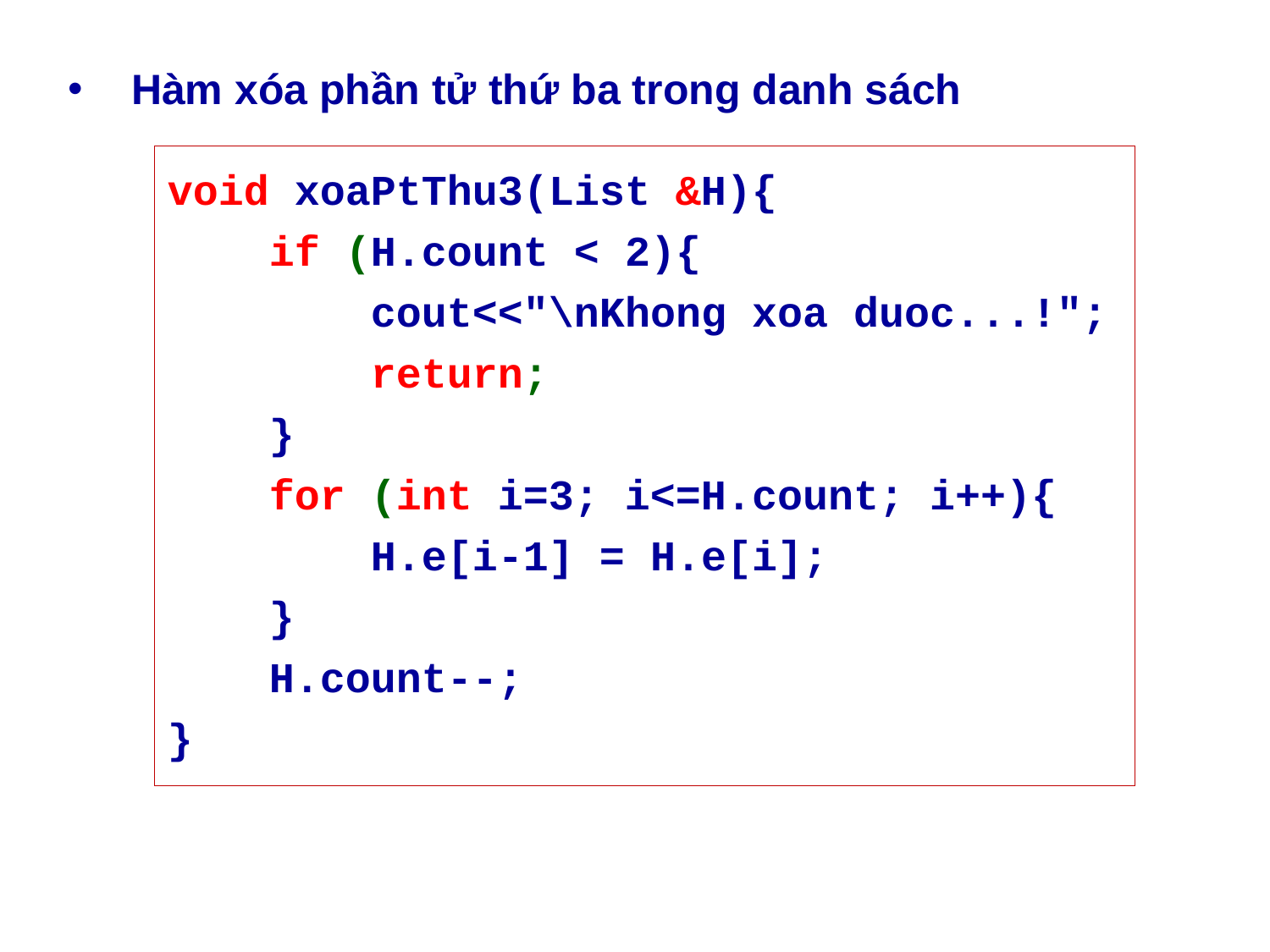

Hàm xóa phần tử thứ ba trong danh sách
void xoaPtThu3(List &H){
    if (H.count < 2){
        cout<<"\nKhong xoa duoc...!";
        return;
    }
    for (int i=3; i<=H.count; i++){
        H.e[i-1] = H.e[i];
    }
    H.count--;
}